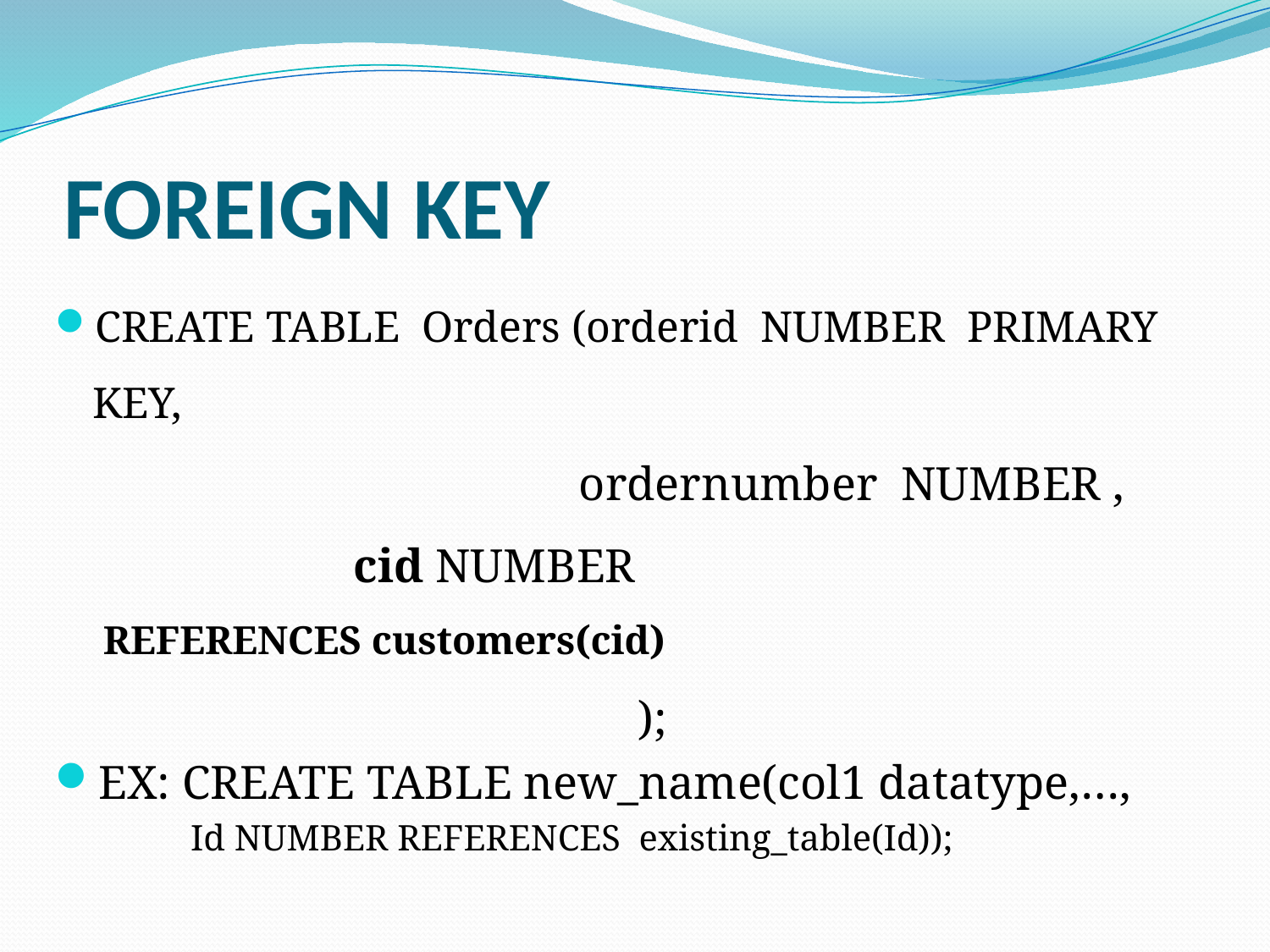

# FOREIGN KEY
CREATE TABLE  Orders (orderid  NUMBER  PRIMARY KEY,
                                         ordernumber  NUMBER ,
                      cid NUMBER  REFERENCES customers(cid)
                                              );
EX: CREATE TABLE new_name(col1 datatype,…,
Id NUMBER REFERENCES  existing_table(Id));